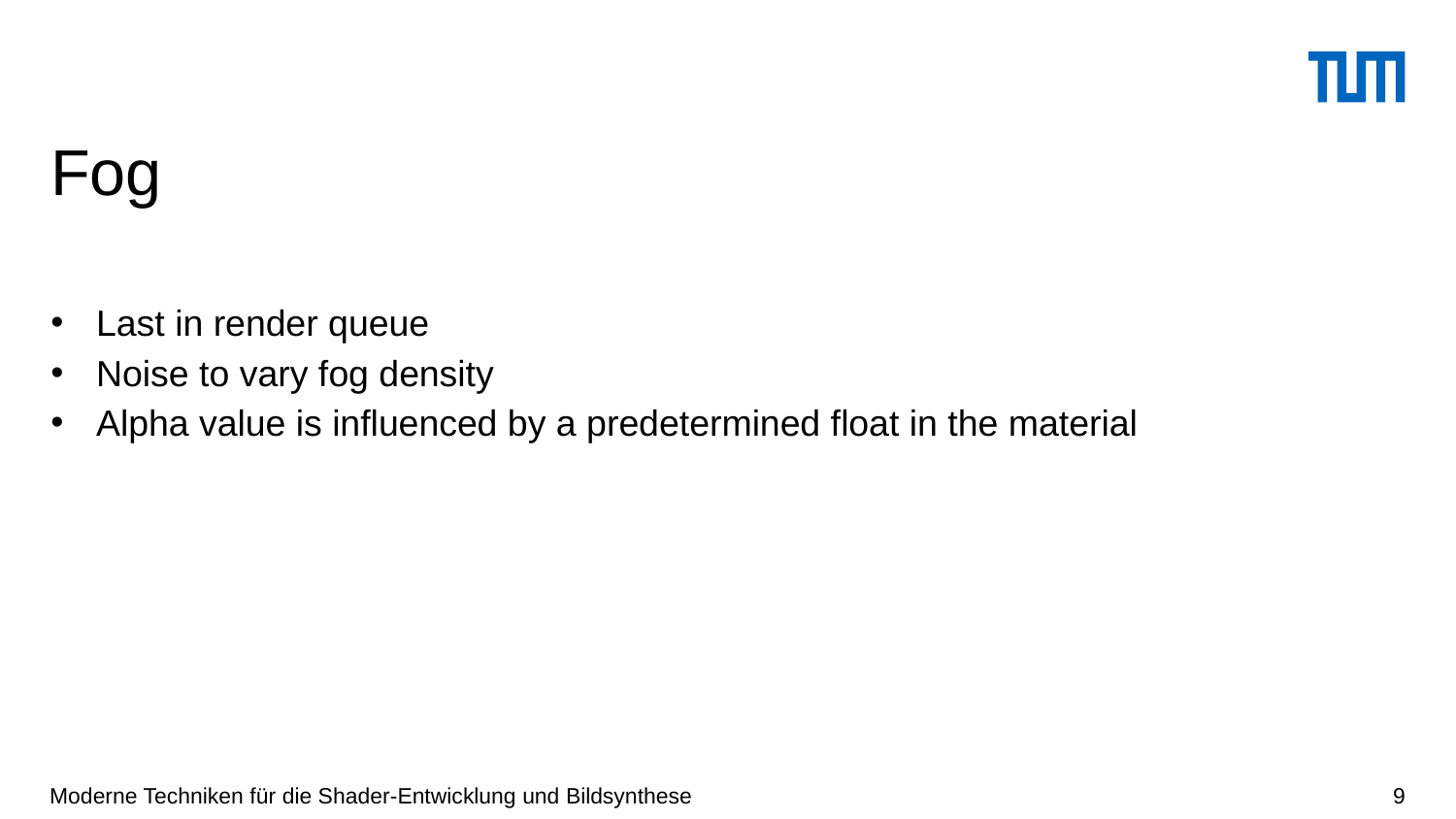

# Fog
Last in render queue
Noise to vary fog density
Alpha value is influenced by a predetermined float in the material
Moderne Techniken für die Shader-Entwicklung und Bildsynthese
9